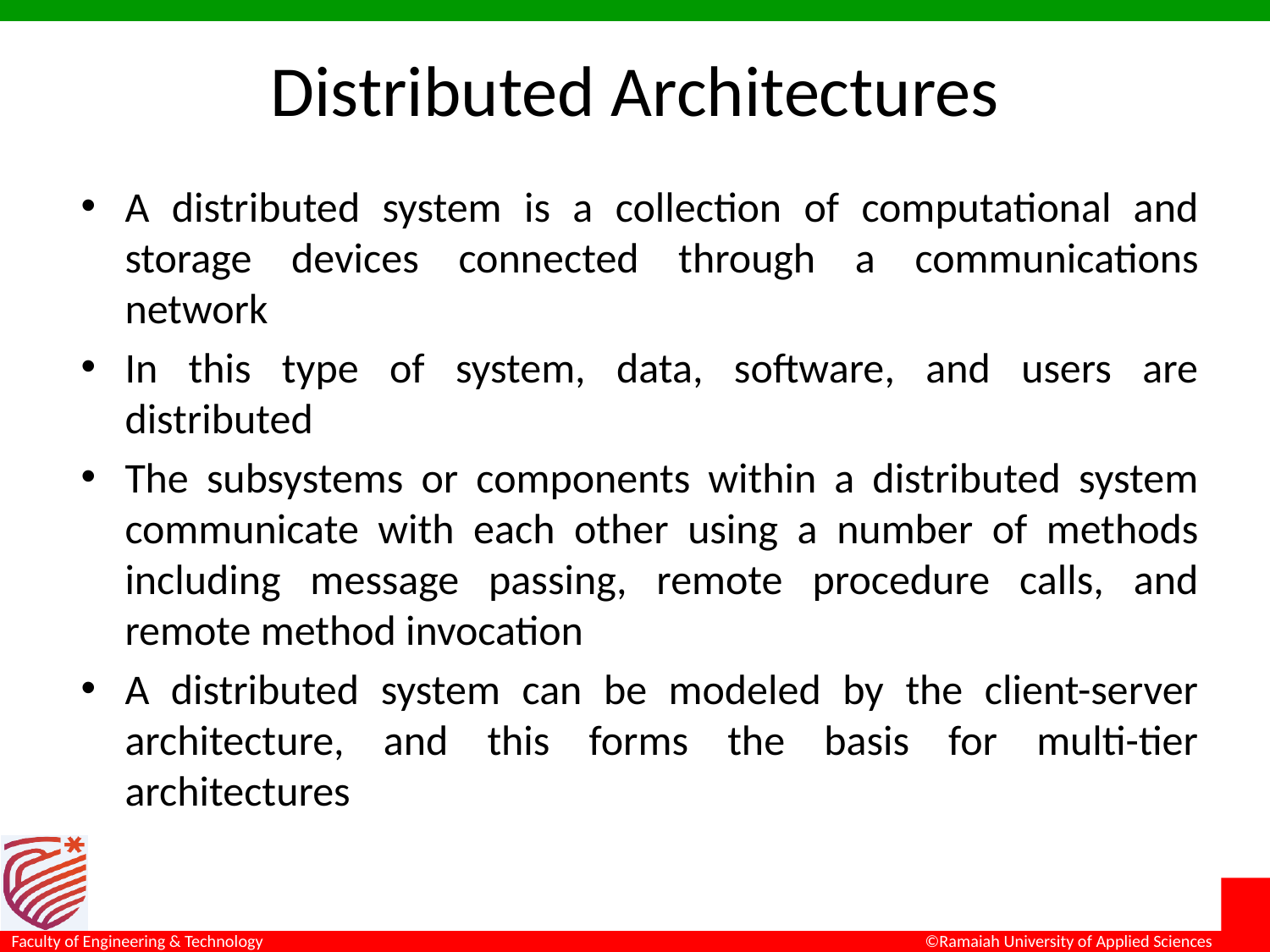

# Distributed Architectures
A distributed system is a collection of computational and storage devices connected through a communications network
In this type of system, data, software, and users are distributed
The subsystems or components within a distributed system communicate with each other using a number of methods including message passing, remote procedure calls, and remote method invocation
A distributed system can be modeled by the client-server architecture, and this forms the basis for multi-tier architectures